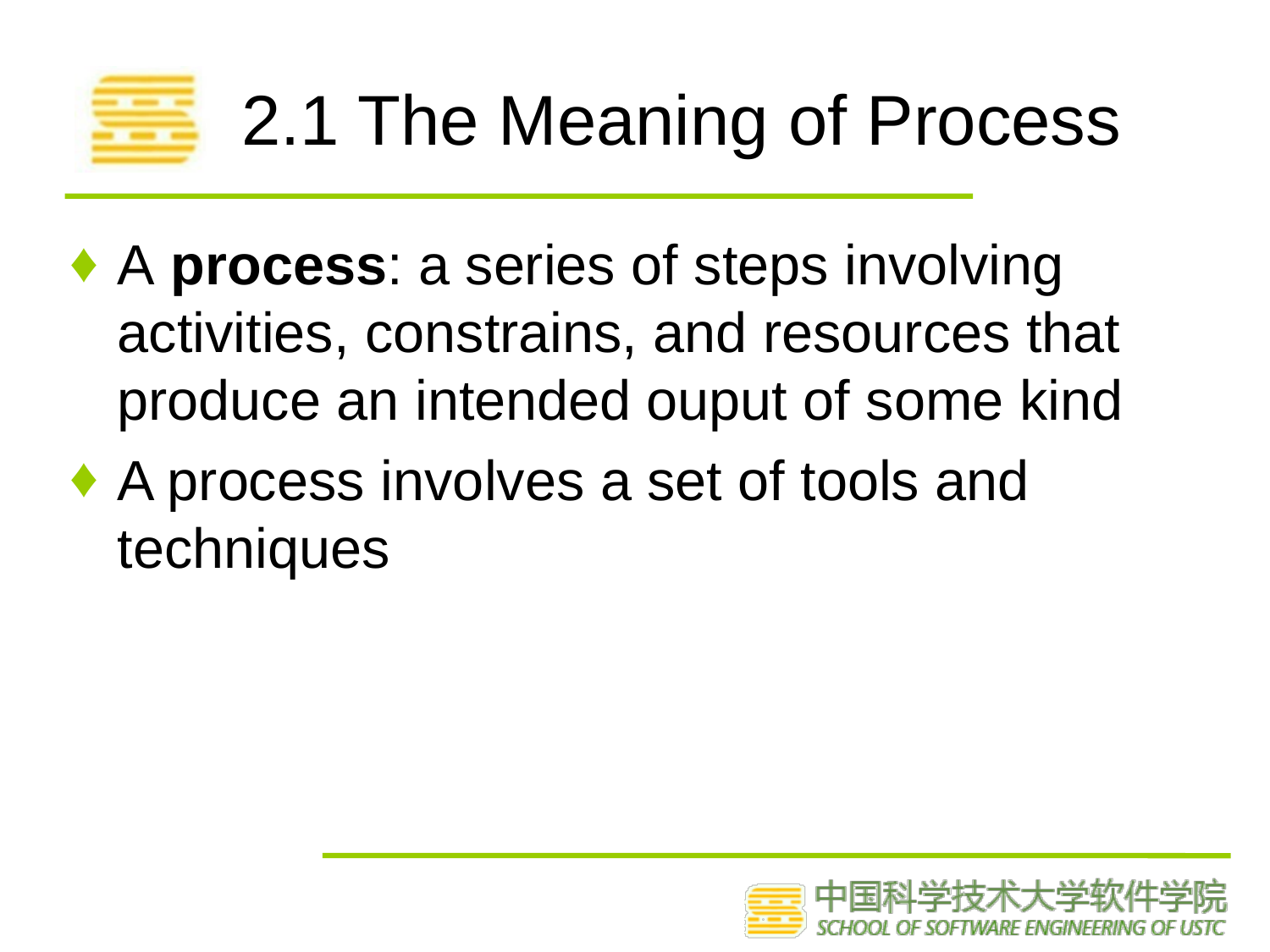

# 2.1 The Meaning of Process
A process: a series of steps involving activities, constrains, and resources that produce an intended ouput of some kind
A process involves a set of tools and techniques